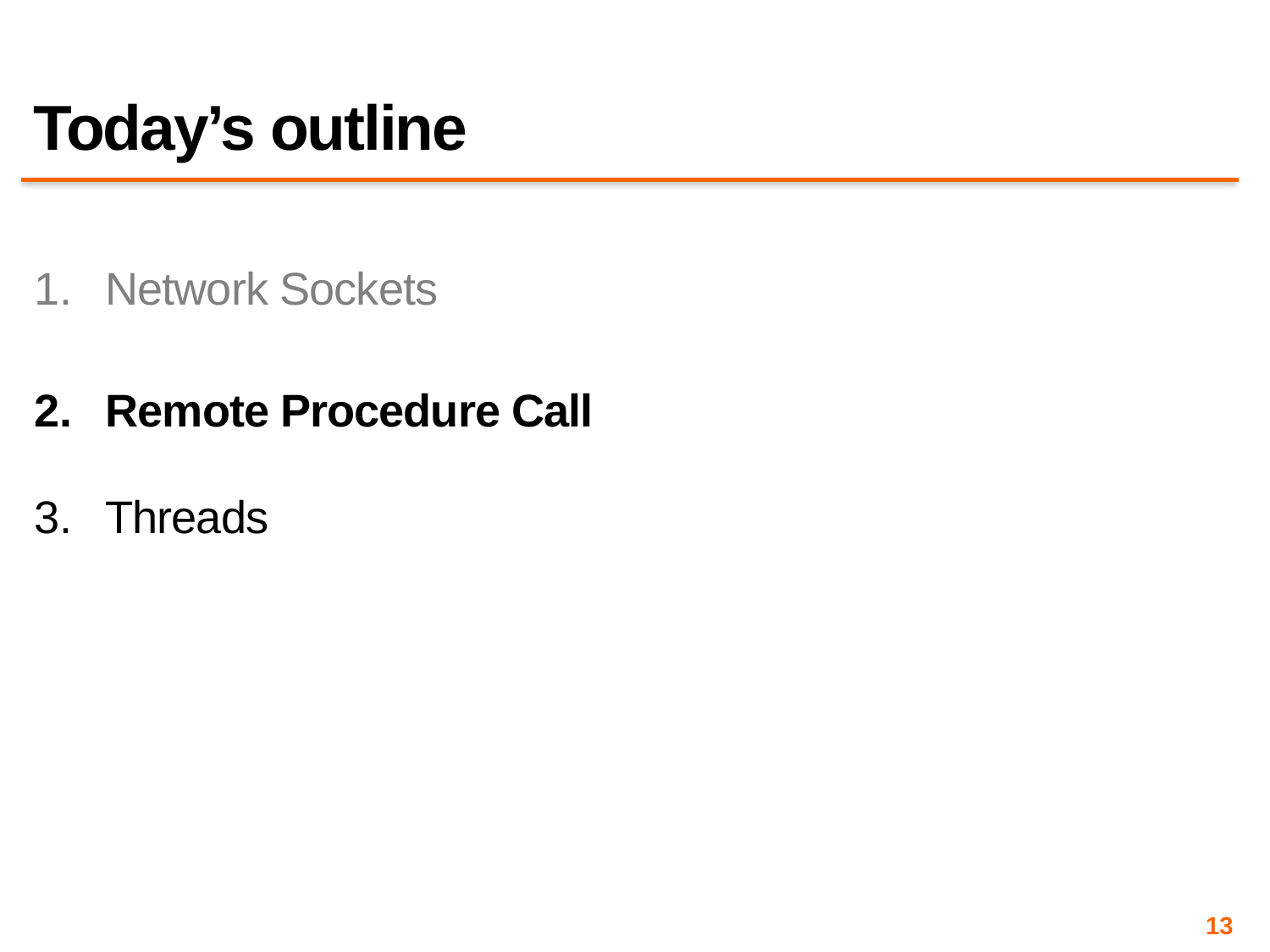

# Today’s outline

Network Sockets

Remote Procedure Call

Threads

13